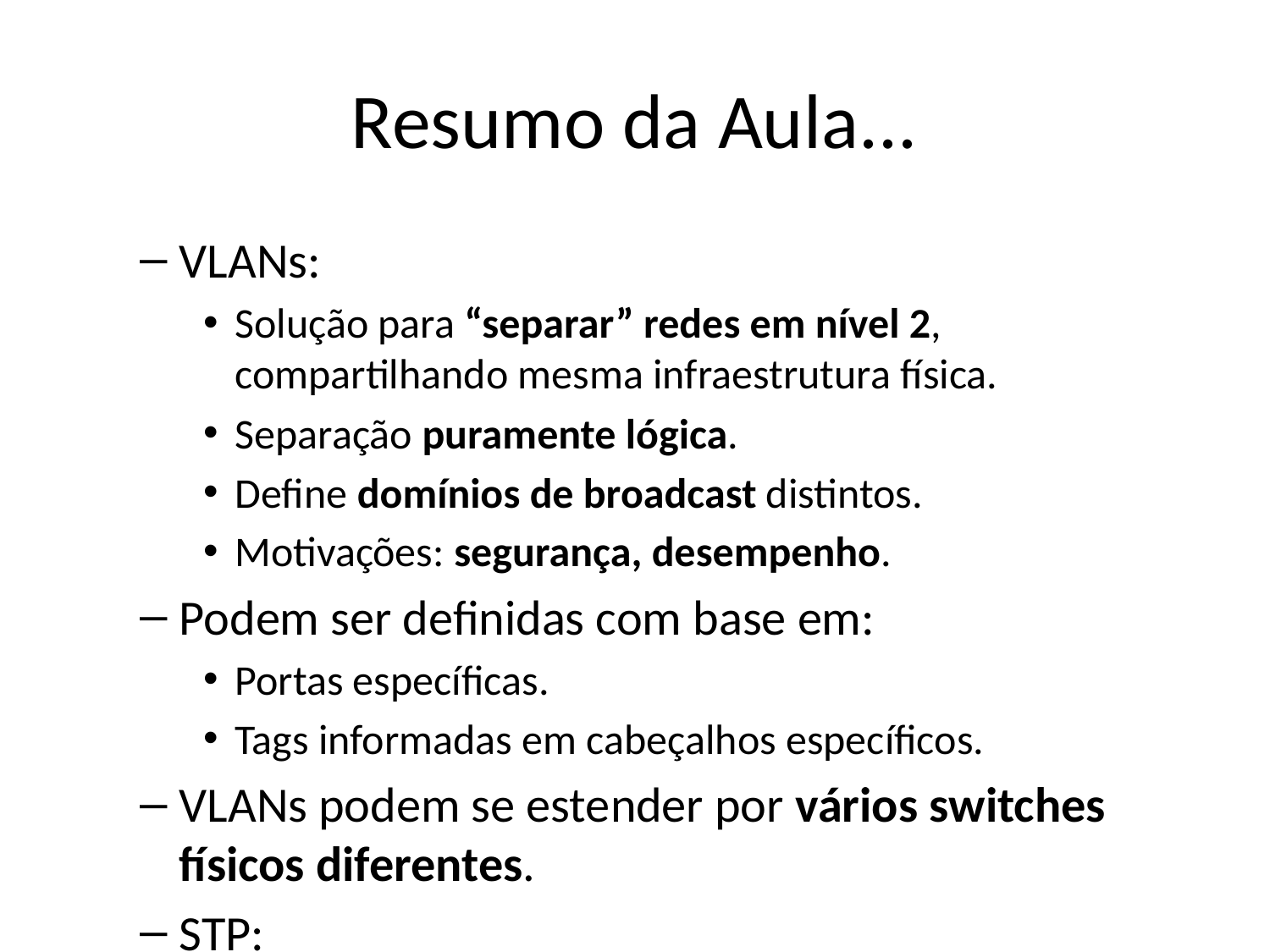

# Resumo da Aula...
VLANs:
Solução para “separar” redes em nível 2, compartilhando mesma infraestrutura física.
Separação puramente lógica.
Define domínios de broadcast distintos.
Motivações: segurança, desempenho.
Podem ser definidas com base em:
Portas específicas.
Tags informadas em cabeçalhos específicos.
VLANs podem se estender por vários switches físicos diferentes.
STP:
Protocolo da camada de enlace.
Constrói topologia lógica em árvore.
Evita problemas causados por loops.
Permite estabelecimento (físico) de enlaces redundantes.
Algoritmo distribuído:
Similar a roteamento em vetor de distância.
Switches anunciam periodicamente raiz, melhor distância conhecida.
Conhecimento atualizado, se informações mais corretas/caminhos melhores são recebidos.